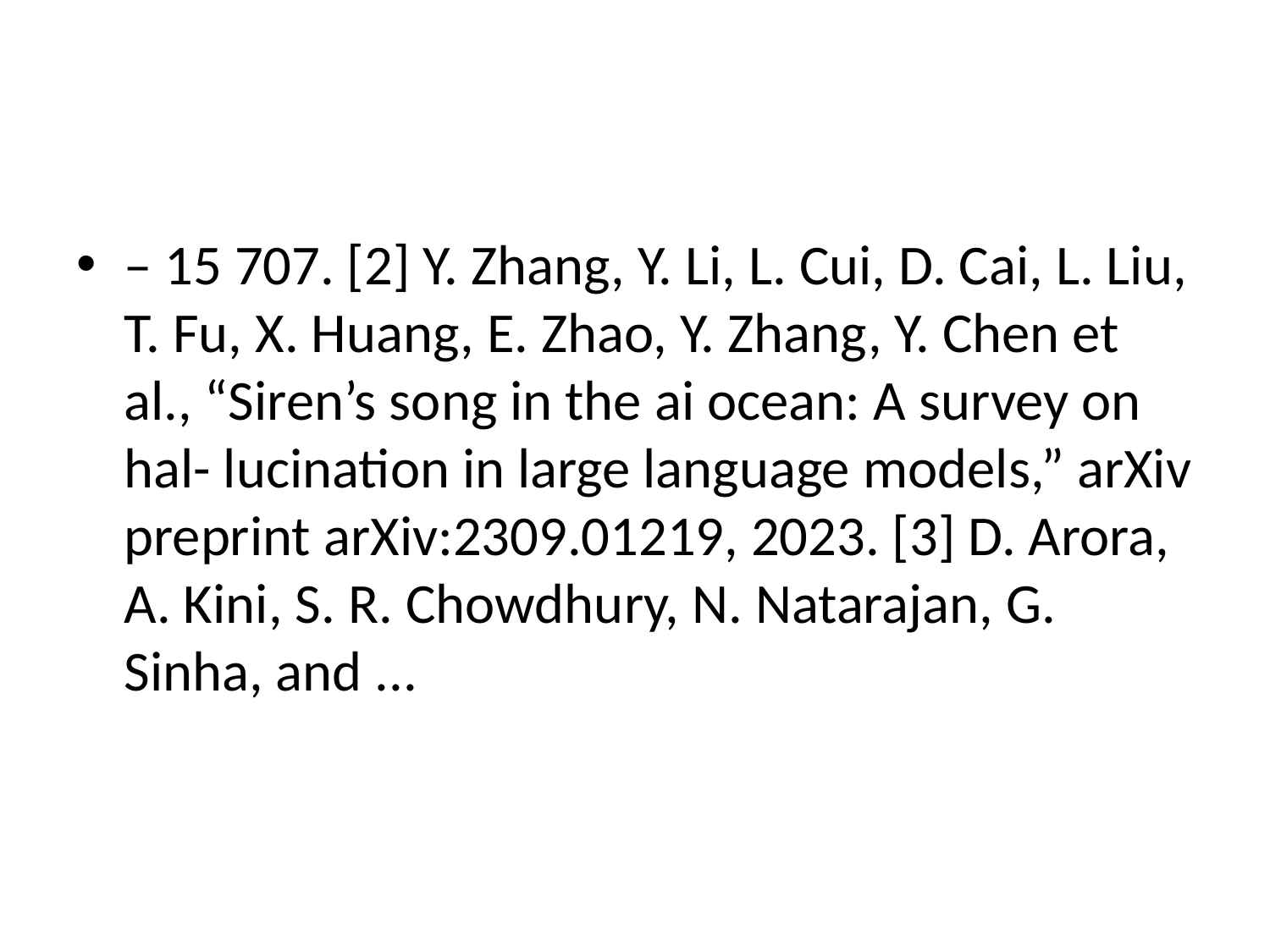

#
– 15 707. [2] Y. Zhang, Y. Li, L. Cui, D. Cai, L. Liu, T. Fu, X. Huang, E. Zhao, Y. Zhang, Y. Chen et al., “Siren’s song in the ai ocean: A survey on hal- lucination in large language models,” arXiv preprint arXiv:2309.01219, 2023. [3] D. Arora, A. Kini, S. R. Chowdhury, N. Natarajan, G. Sinha, and ...